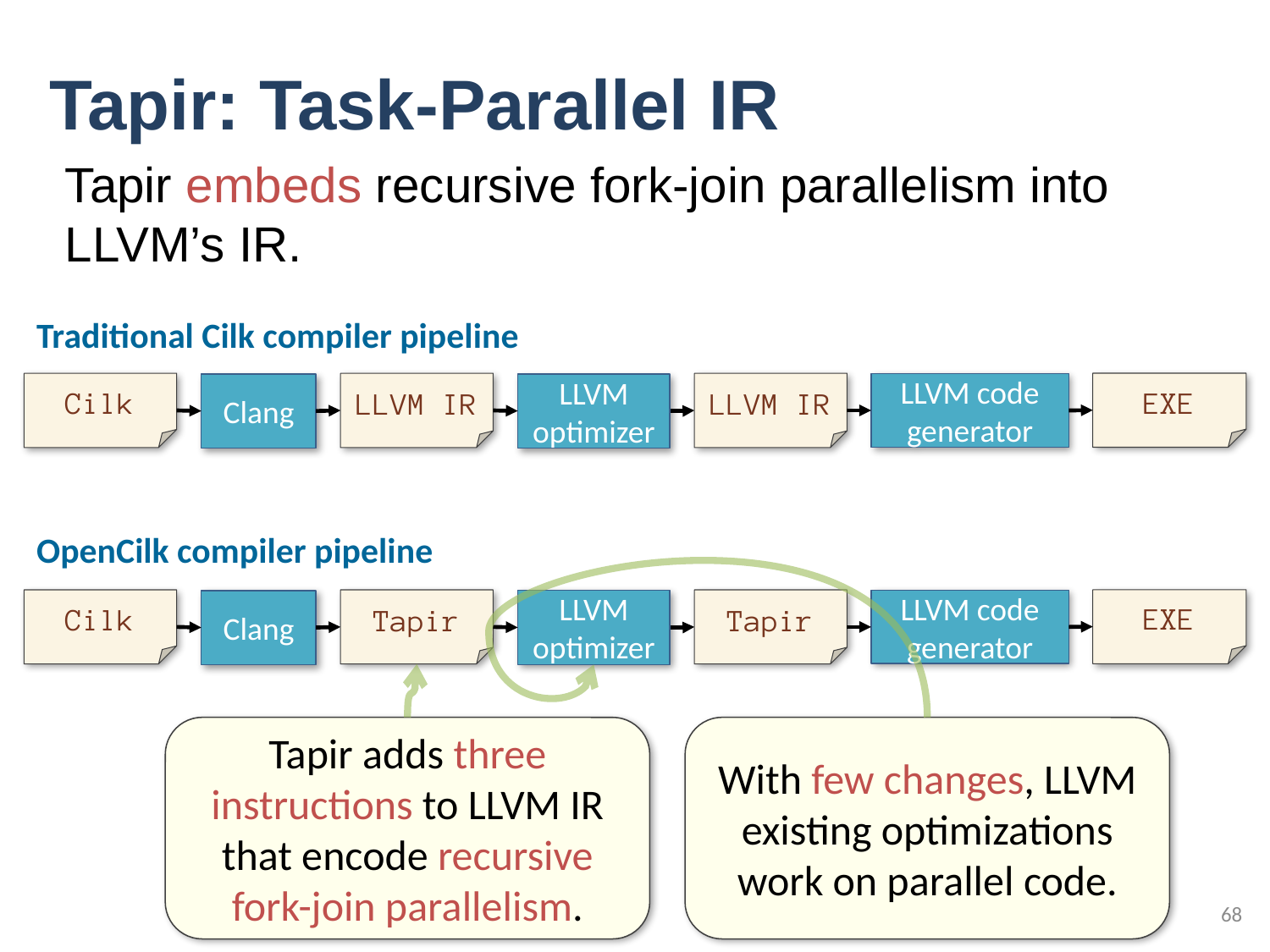

# Tapir: Task-Parallel IR
Tapir embeds recursive fork-join parallelism into LLVM’s IR.
Traditional Cilk compiler pipeline
EXE
LLVM IR
LLVM IR
Cilk
LLVM code generator
LLVM optimizer
Clang
OpenCilk compiler pipeline
EXE
Tapir
Tapir
Cilk
LLVM code generator
LLVM optimizer
Clang
With few changes, LLVM existing optimizations work on parallel code.
Tapir adds three instructions to LLVM IR that encode recursive fork-join parallelism.
68